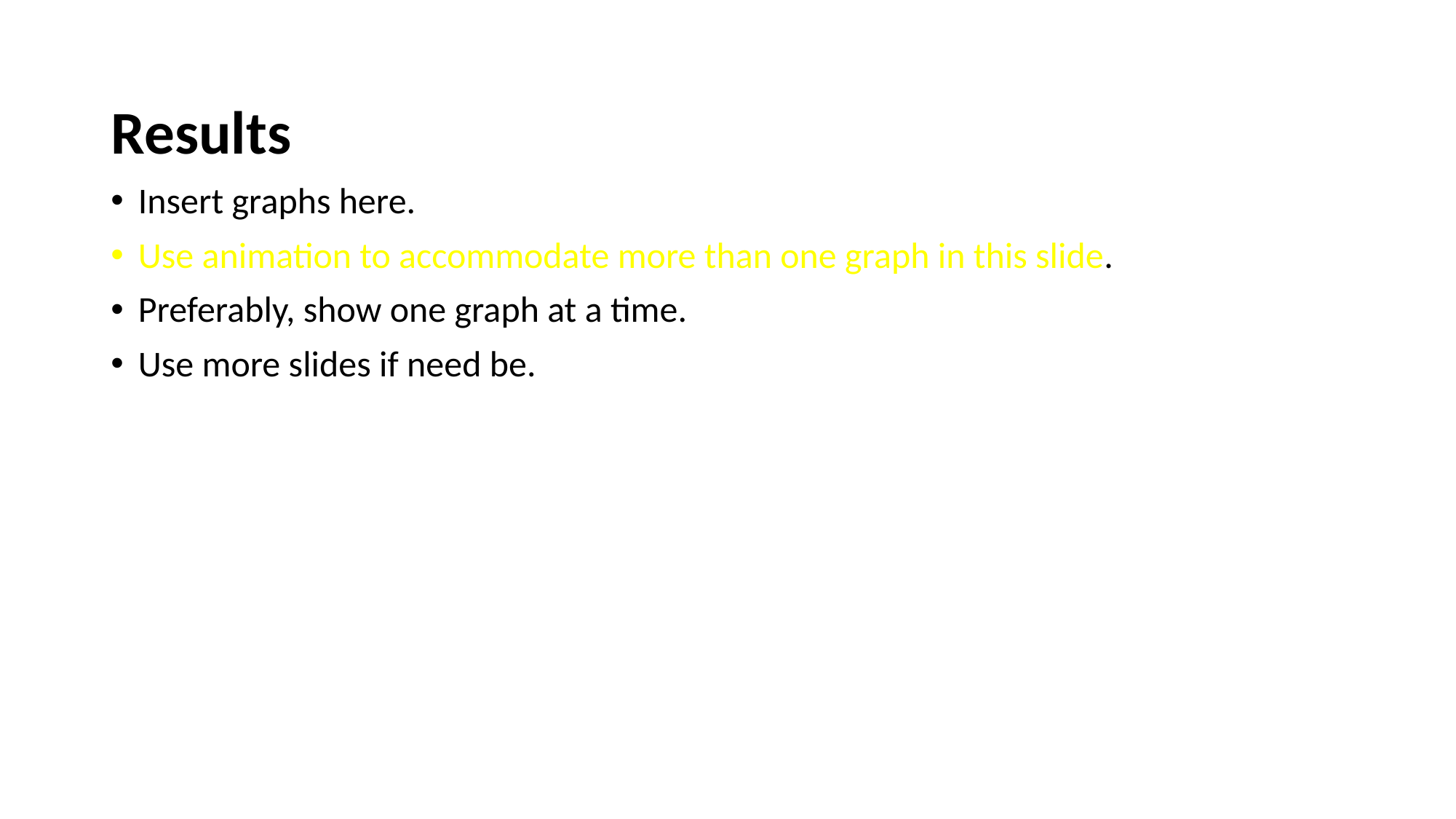

Results
Insert graphs here.
Use animation to accommodate more than one graph in this slide.
Preferably, show one graph at a time.
Use more slides if need be.